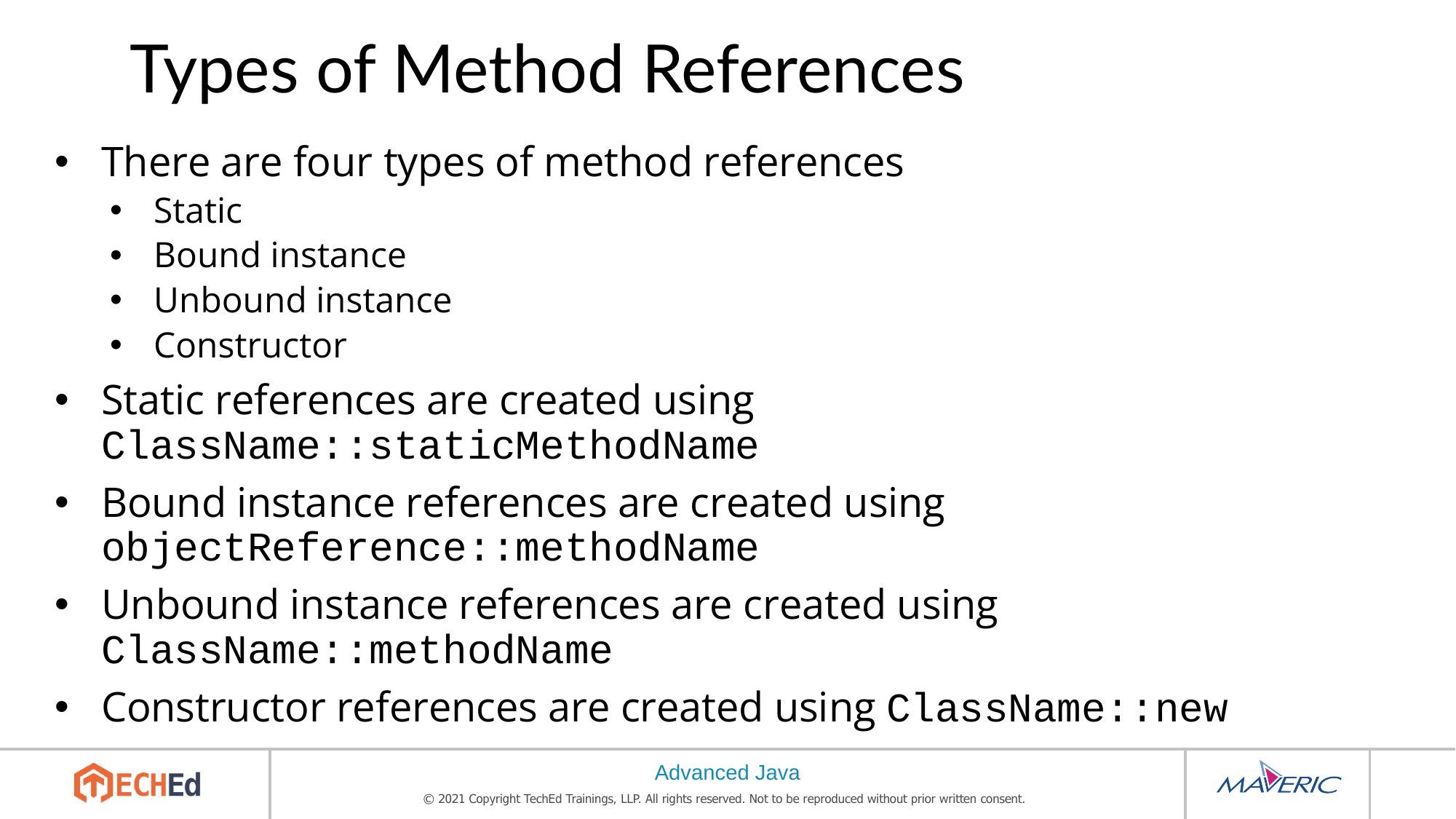

# Types of Method References
There are four types of method references
Static
Bound instance
Unbound instance
Constructor
Static references are created using ClassName::staticMethodName
Bound instance references are created using objectReference::methodName
Unbound instance references are created using ClassName::methodName
Constructor references are created using ClassName::new